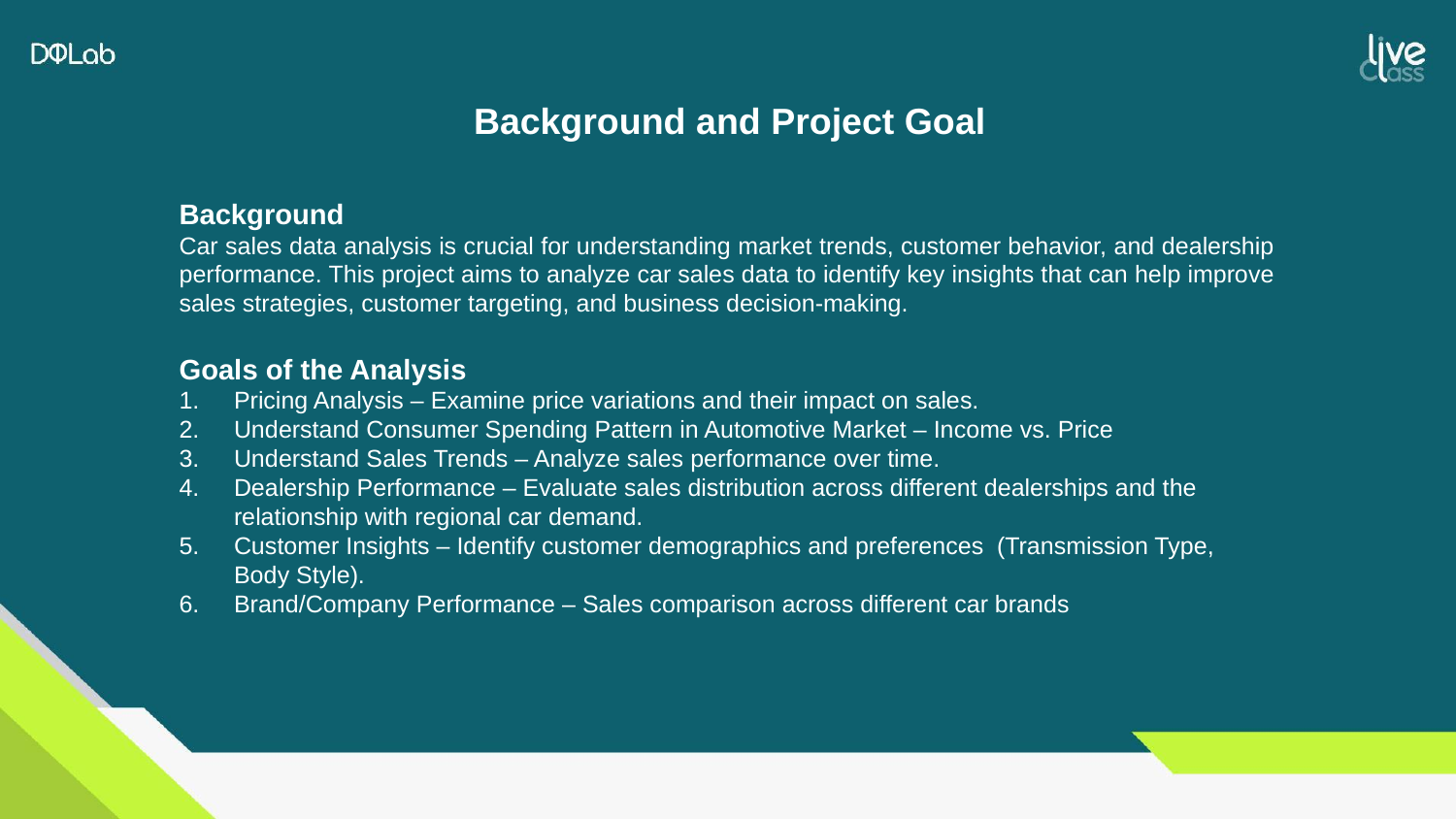

Background and Project Goal
Background
Car sales data analysis is crucial for understanding market trends, customer behavior, and dealership performance. This project aims to analyze car sales data to identify key insights that can help improve sales strategies, customer targeting, and business decision-making.

Goals of the Analysis
Pricing Analysis – Examine price variations and their impact on sales.
Understand Consumer Spending Pattern in Automotive Market – Income vs. Price
Understand Sales Trends – Analyze sales performance over time.
Dealership Performance – Evaluate sales distribution across different dealerships and the relationship with regional car demand.
Customer Insights – Identify customer demographics and preferences  (Transmission Type, Body Style).
Brand/Company Performance – Sales comparison across different car brands